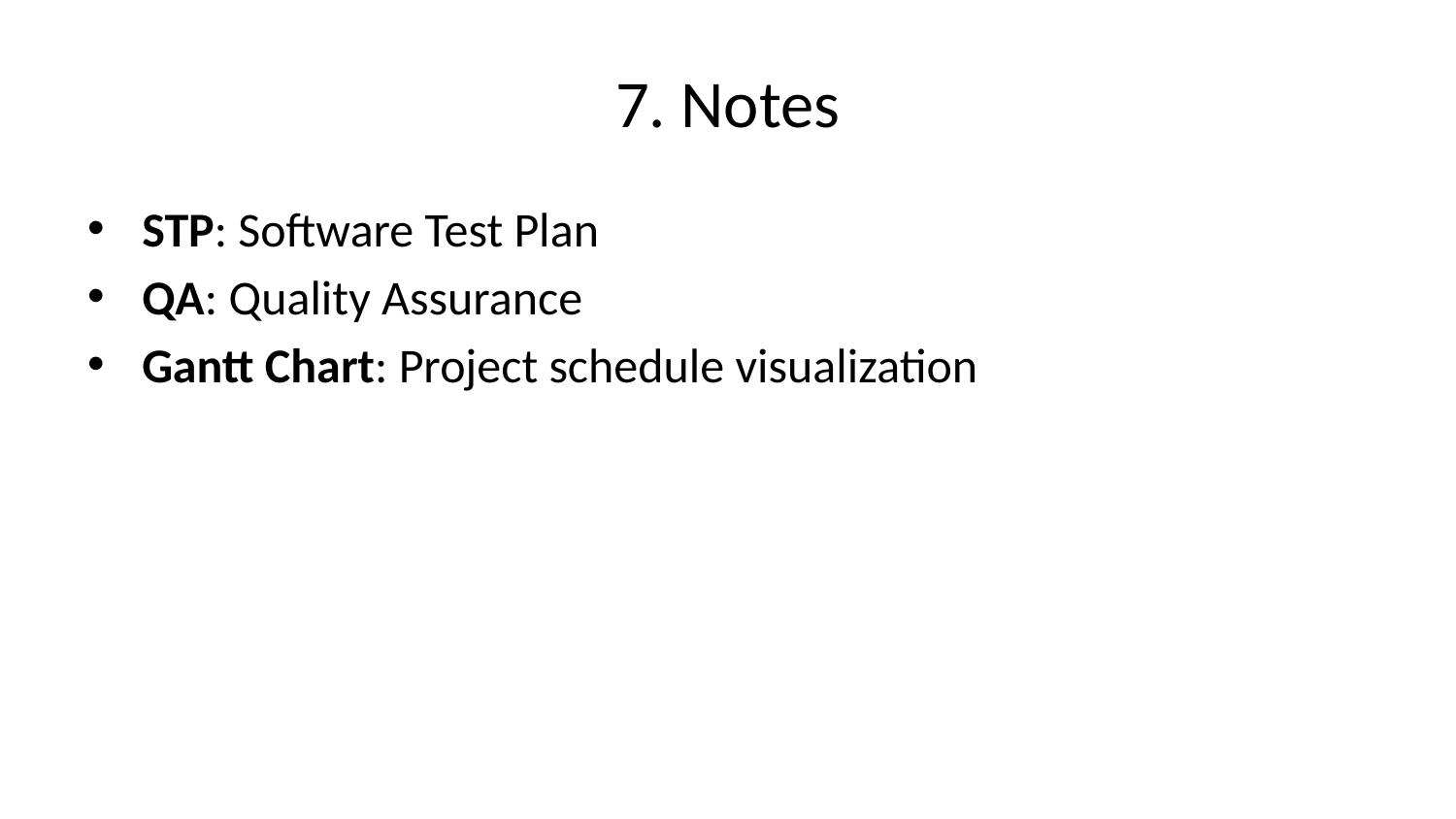

# 7. Notes
STP: Software Test Plan
QA: Quality Assurance
Gantt Chart: Project schedule visualization